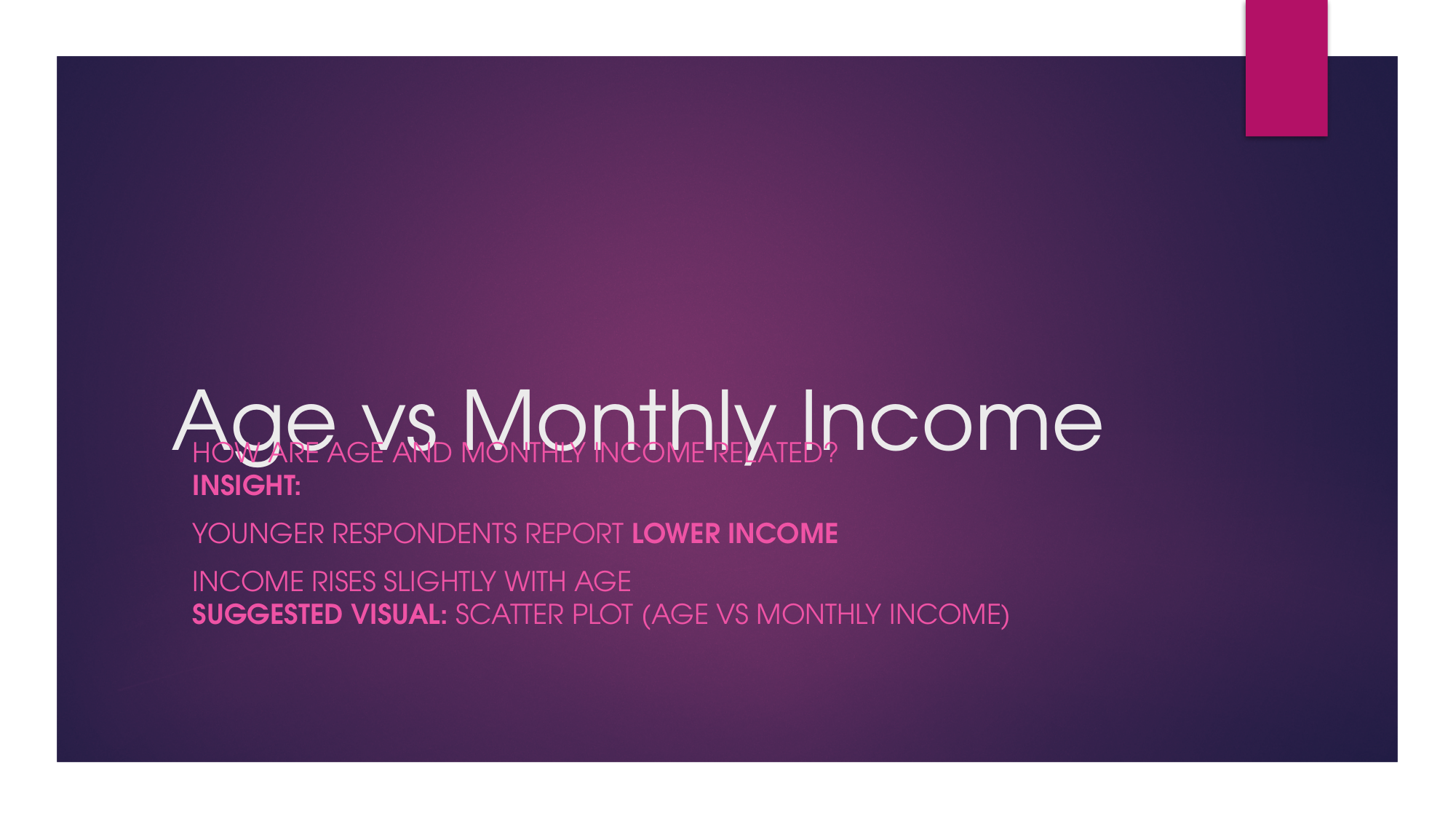

# Age vs Monthly Income
How are age and monthly income related?
Insight:
Younger respondents report lower income
Income rises slightly with age
Suggested Visual: Scatter plot (Age vs Monthly Income)